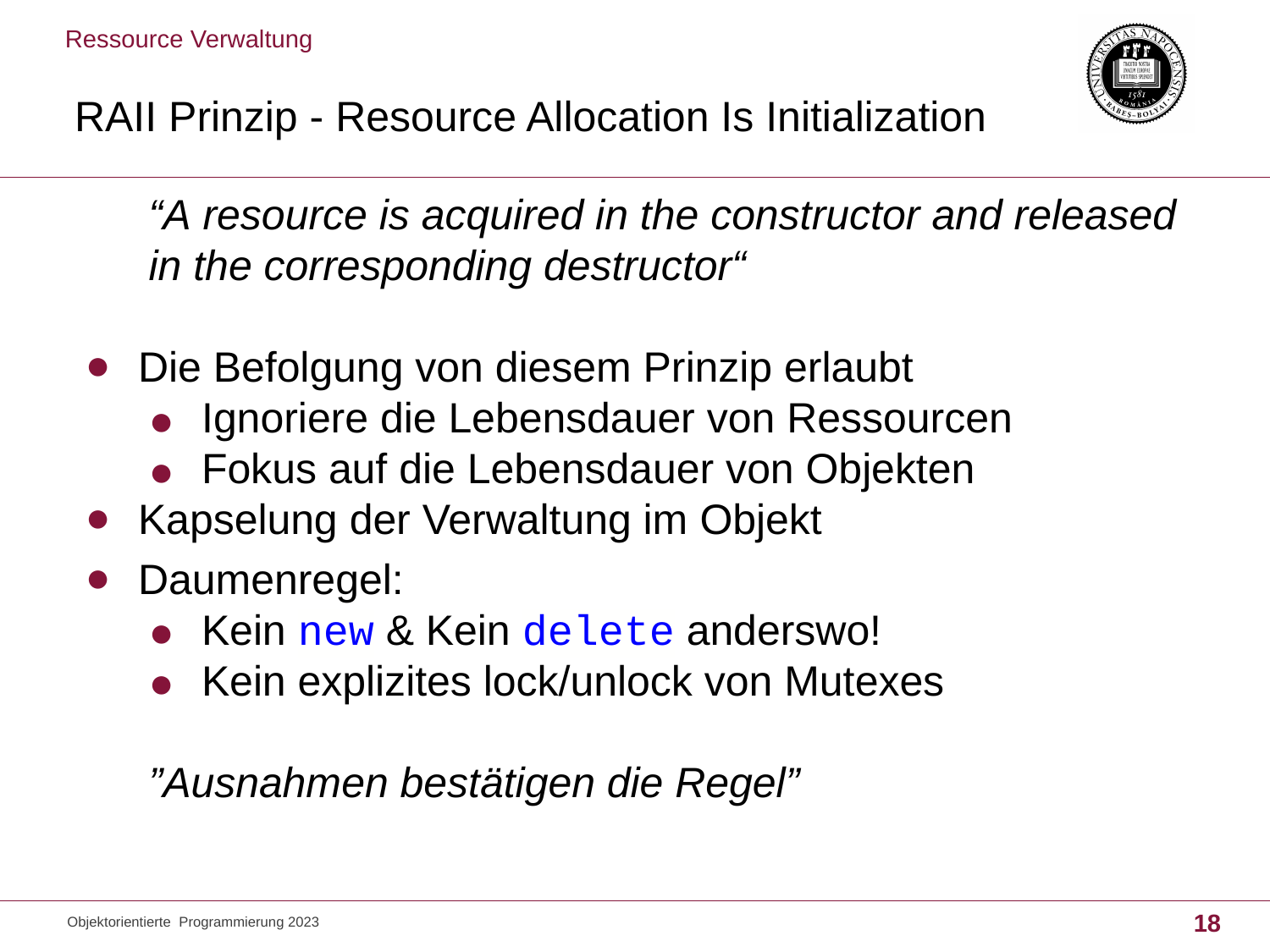

Ressource Verwaltung
# RAII Prinzip - Resource Allocation Is Initialization
“A resource is acquired in the constructor and released in the corresponding destructor“

Die Befolgung von diesem Prinzip erlaubt
Ignoriere die Lebensdauer von Ressourcen
Fokus auf die Lebensdauer von Objekten
Kapselung der Verwaltung im Objekt
Daumenregel:
Kein new & Kein delete anderswo!
Kein explizites lock/unlock von Mutexes

”Ausnahmen bestätigen die Regel”
Objektorientierte  Programmierung 2023
18